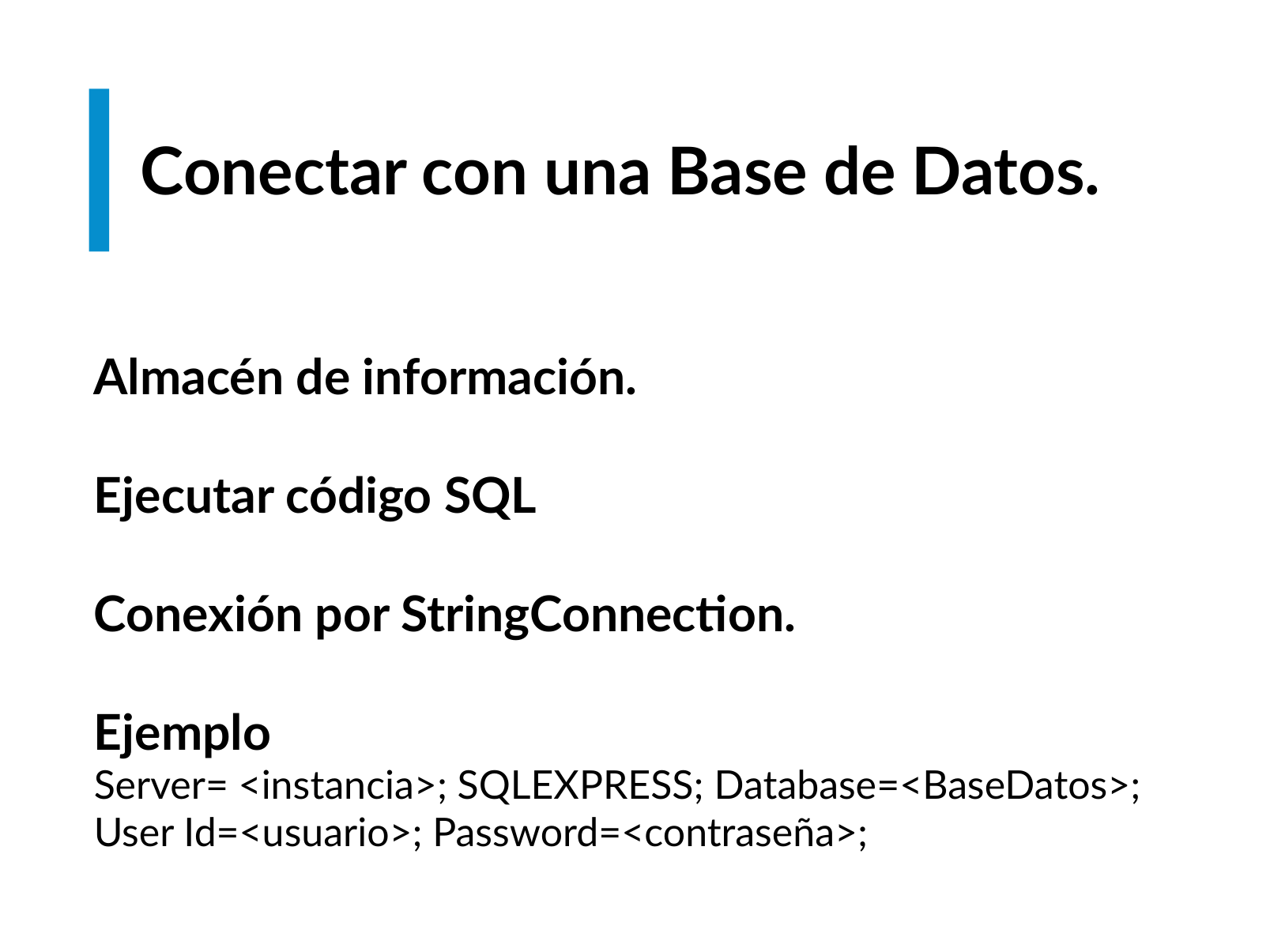

# Conectar con una Base de Datos.
Almacén de información.

Ejecutar código SQL

Conexión por StringConnection.

Ejemplo
Server= <instancia>; SQLEXPRESS; Database=<BaseDatos>;
User Id=<usuario>; Password=<contraseña>;